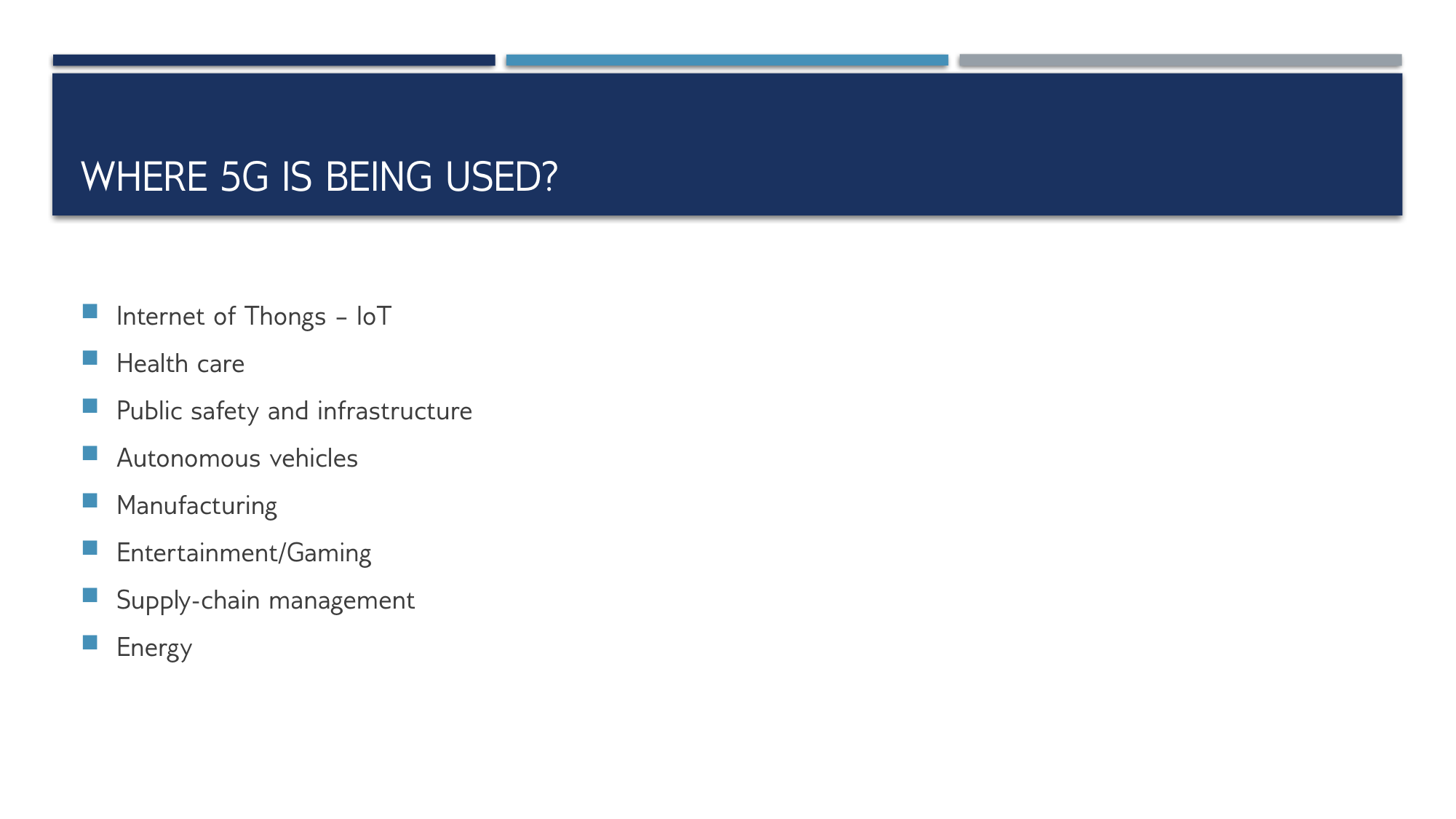

# Where 5G is being used?
Internet of Thongs – IoT
Health care
Public safety and infrastructure
Autonomous vehicles
Manufacturing
Entertainment/Gaming
Supply-chain management
Energy